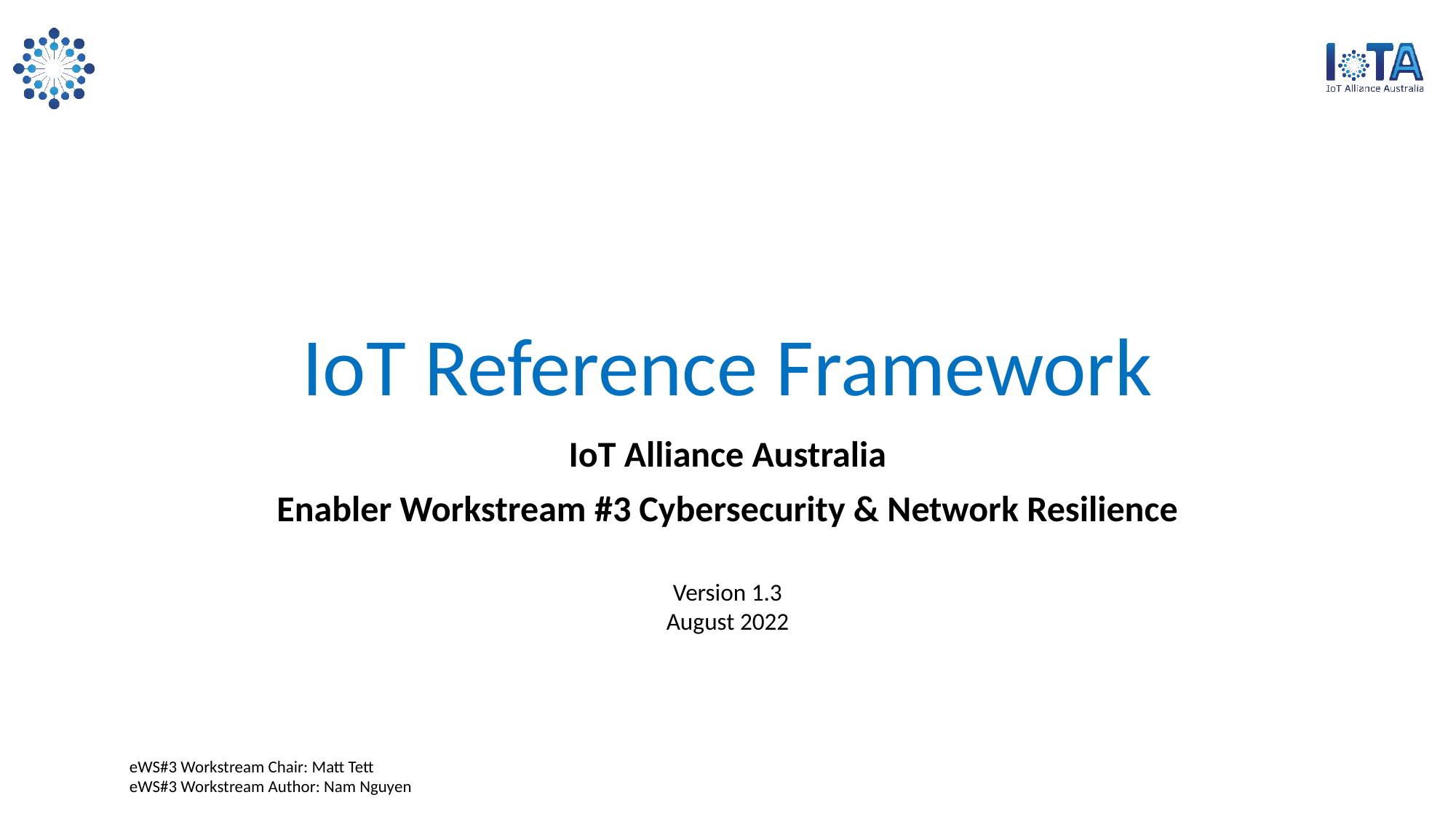

# IoT Reference Framework
IoT Alliance Australia
Enabler Workstream #3 Cybersecurity & Network Resilience
Version 1.3
August 2022
eWS#3 Workstream Chair: Matt Tett
eWS#3 Workstream Author: Nam Nguyen